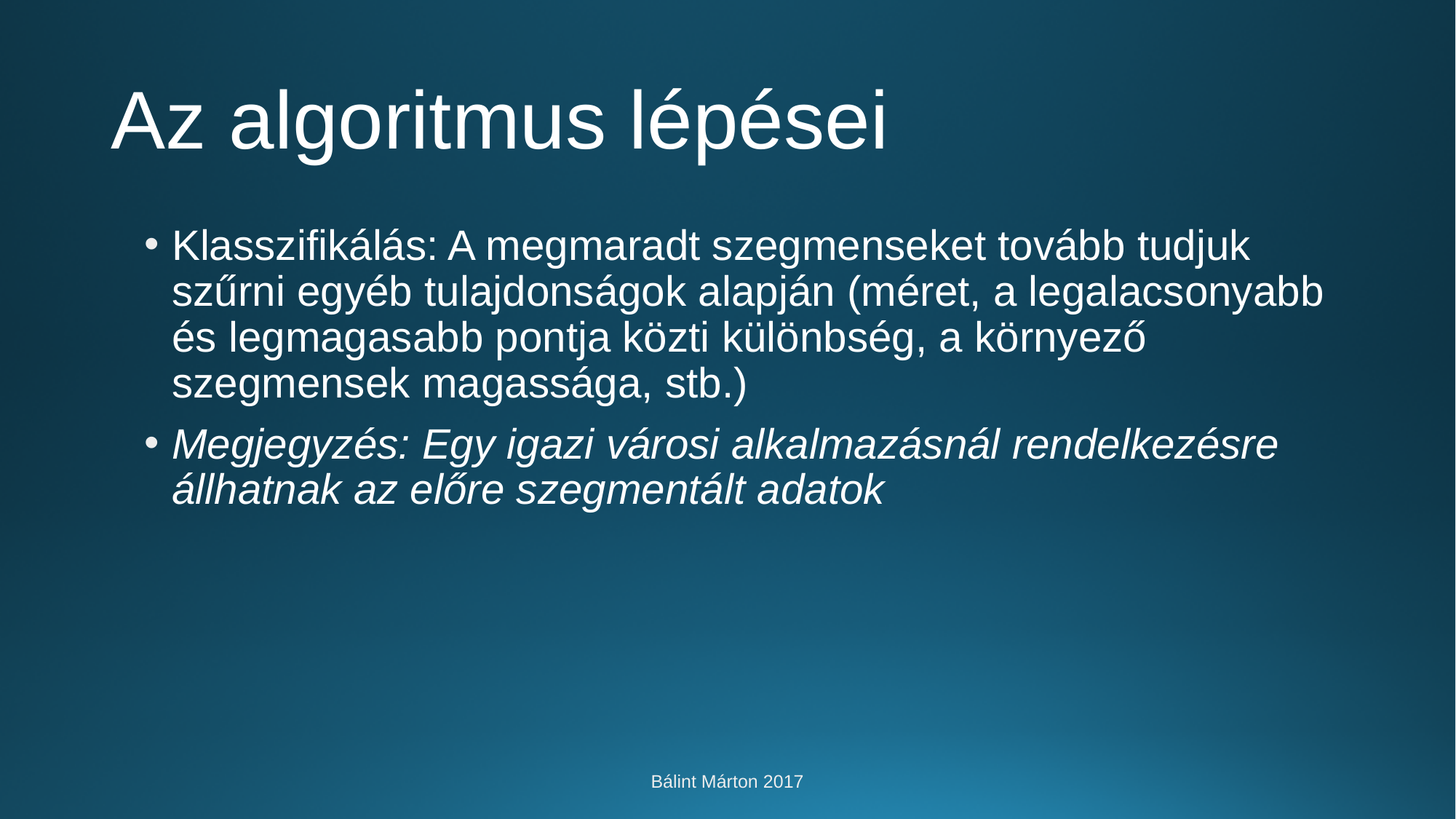

# Az algoritmus lépései
Klasszifikálás: A megmaradt szegmenseket tovább tudjuk szűrni egyéb tulajdonságok alapján (méret, a legalacsonyabb és legmagasabb pontja közti különbség, a környező szegmensek magassága, stb.)
Megjegyzés: Egy igazi városi alkalmazásnál rendelkezésre állhatnak az előre szegmentált adatok

Bálint Márton 2017